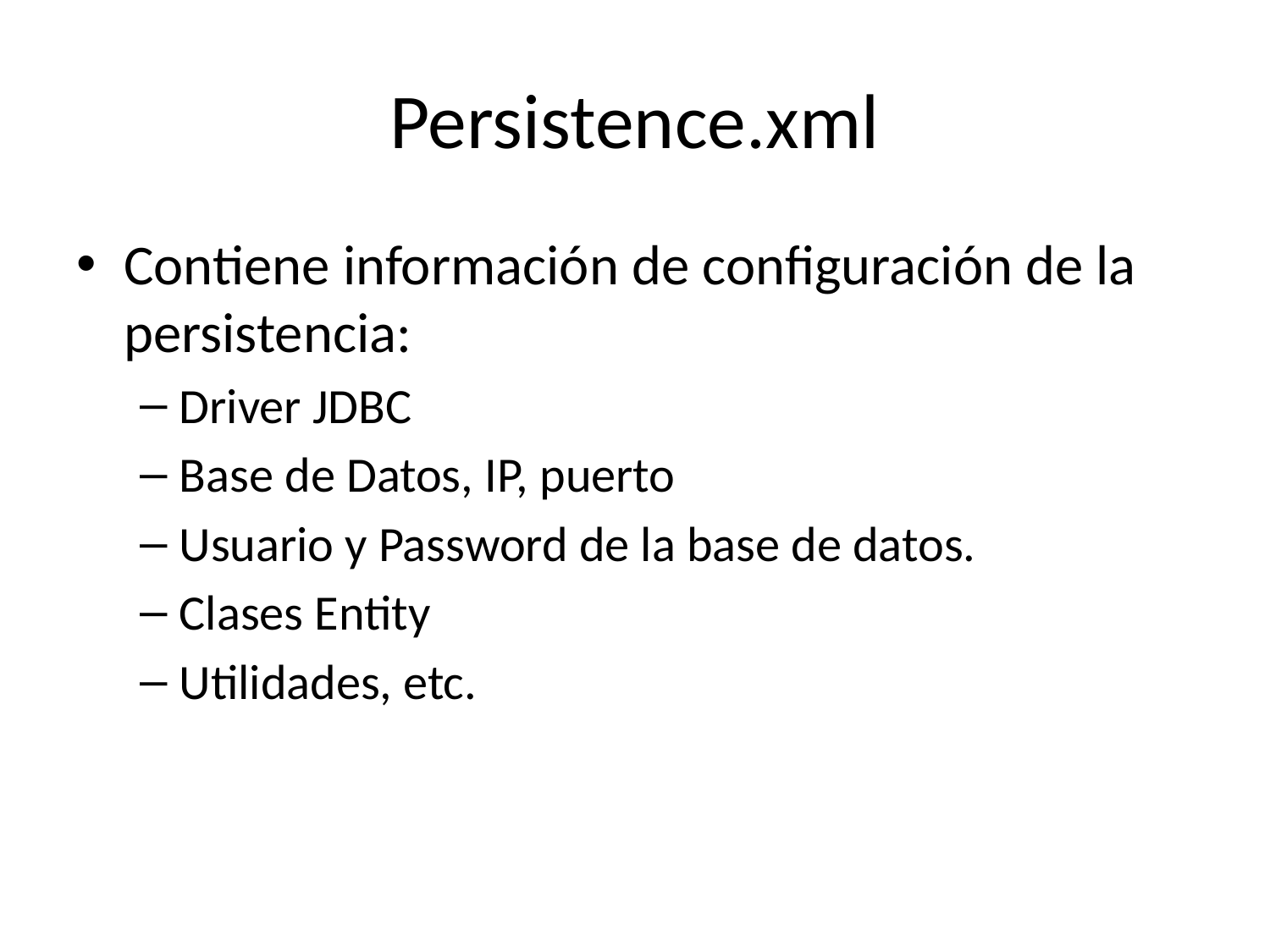

# Persistence.xml
Contiene información de configuración de la persistencia:
Driver JDBC
Base de Datos, IP, puerto
Usuario y Password de la base de datos.
Clases Entity
Utilidades, etc.